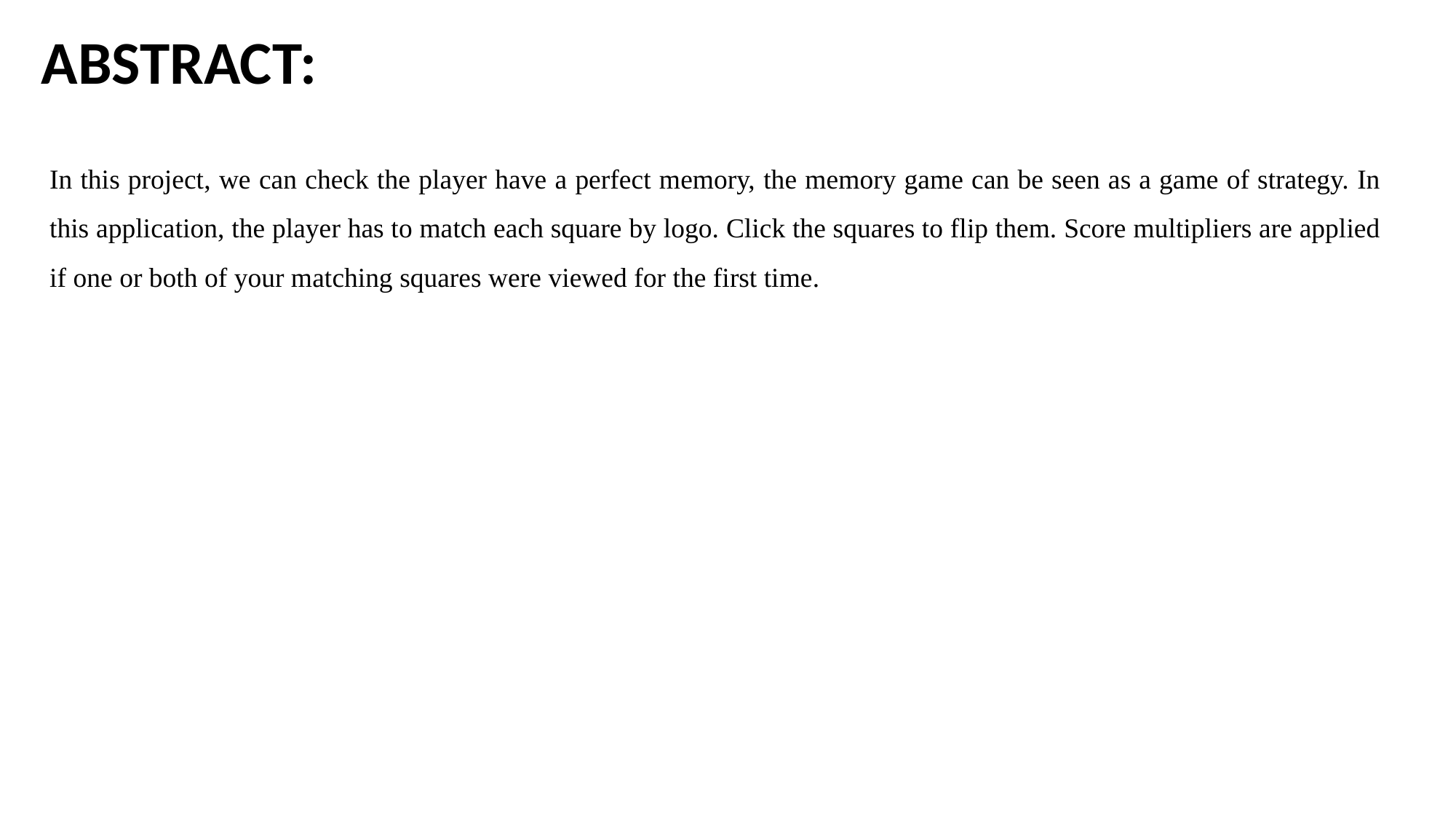

ABSTRACT:
In this project, we can check the player have a perfect memory, the memory game can be seen as a game of strategy. In this application, the player has to match each square by logo. Click the squares to flip them. Score multipliers are applied if one or both of your matching squares were viewed for the first time.